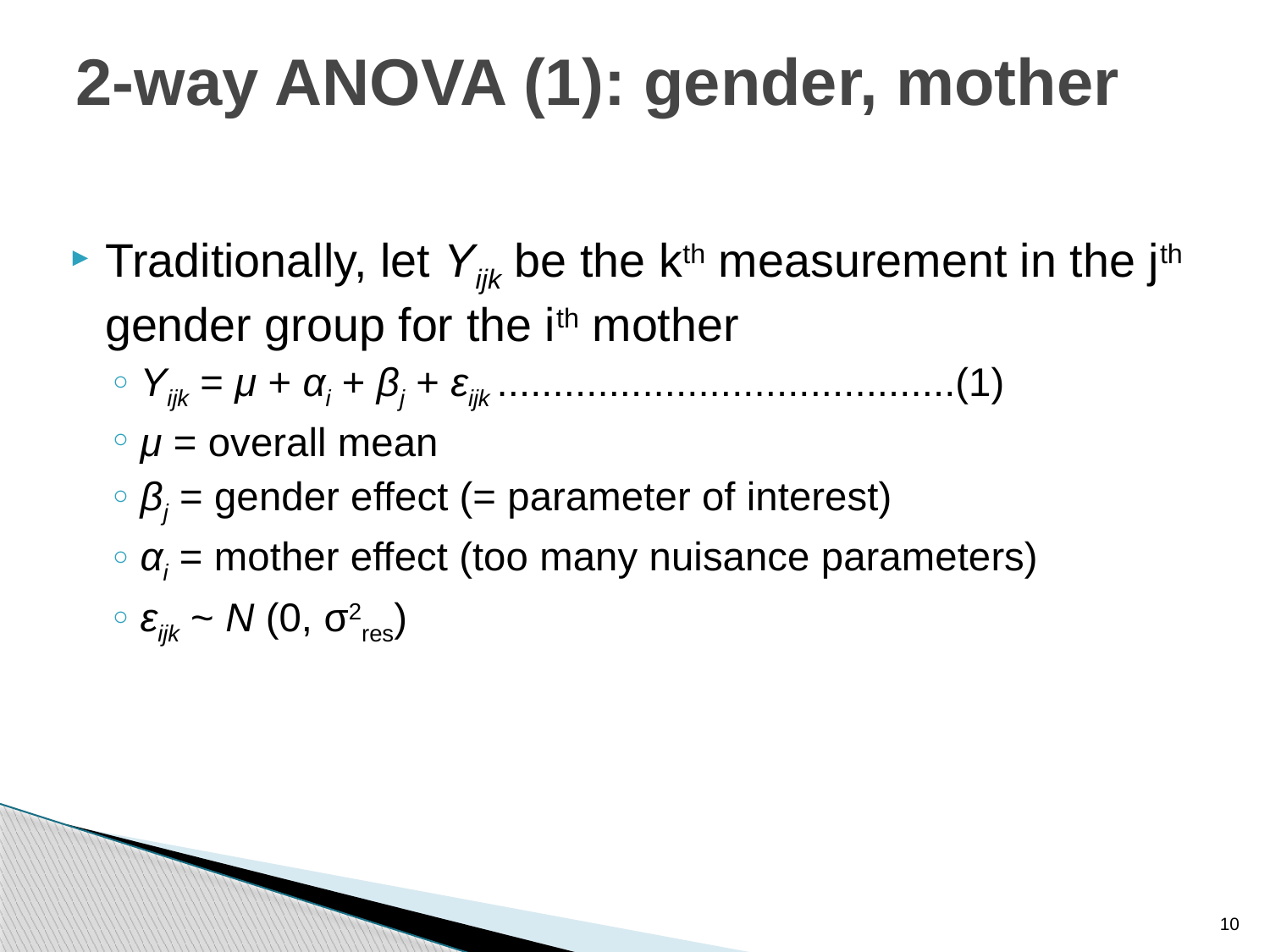

# 2-way ANOVA (1): gender, mother
Traditionally, let Yijk be the kth measurement in the jth gender group for the ith mother
Yijk = μ + αi + βj + εijk .........................................(1)
μ = overall mean
βj = gender effect (= parameter of interest)
αi = mother effect (too many nuisance parameters)
εijk ~ N (0, σ2res)
10